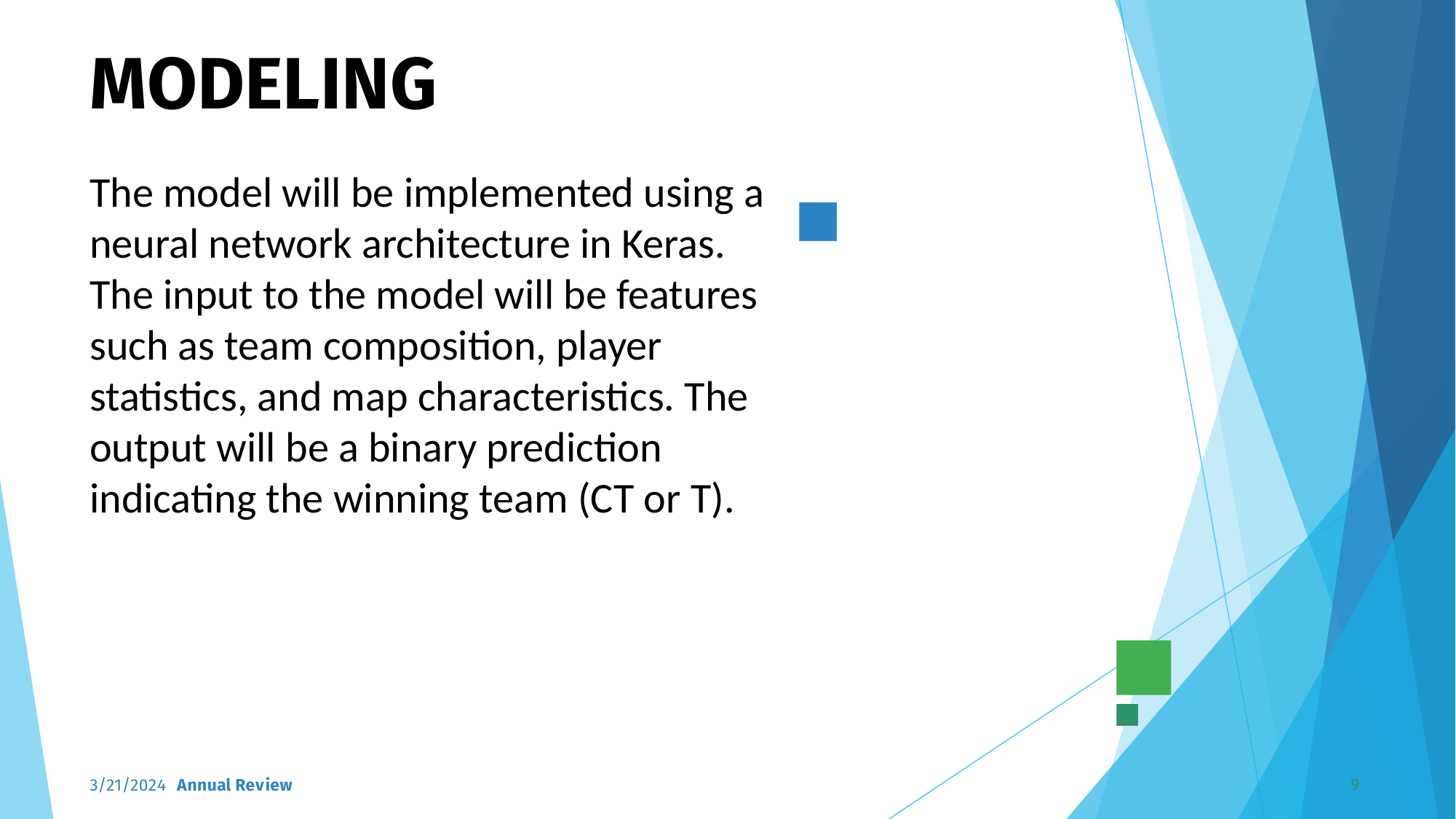

MODELING
The model will be implemented using a neural network architecture in Keras. The input to the model will be features such as team composition, player statistics, and map characteristics. The output will be a binary prediction indicating the winning team (CT or T).

9
3/21/2024  Annual Review